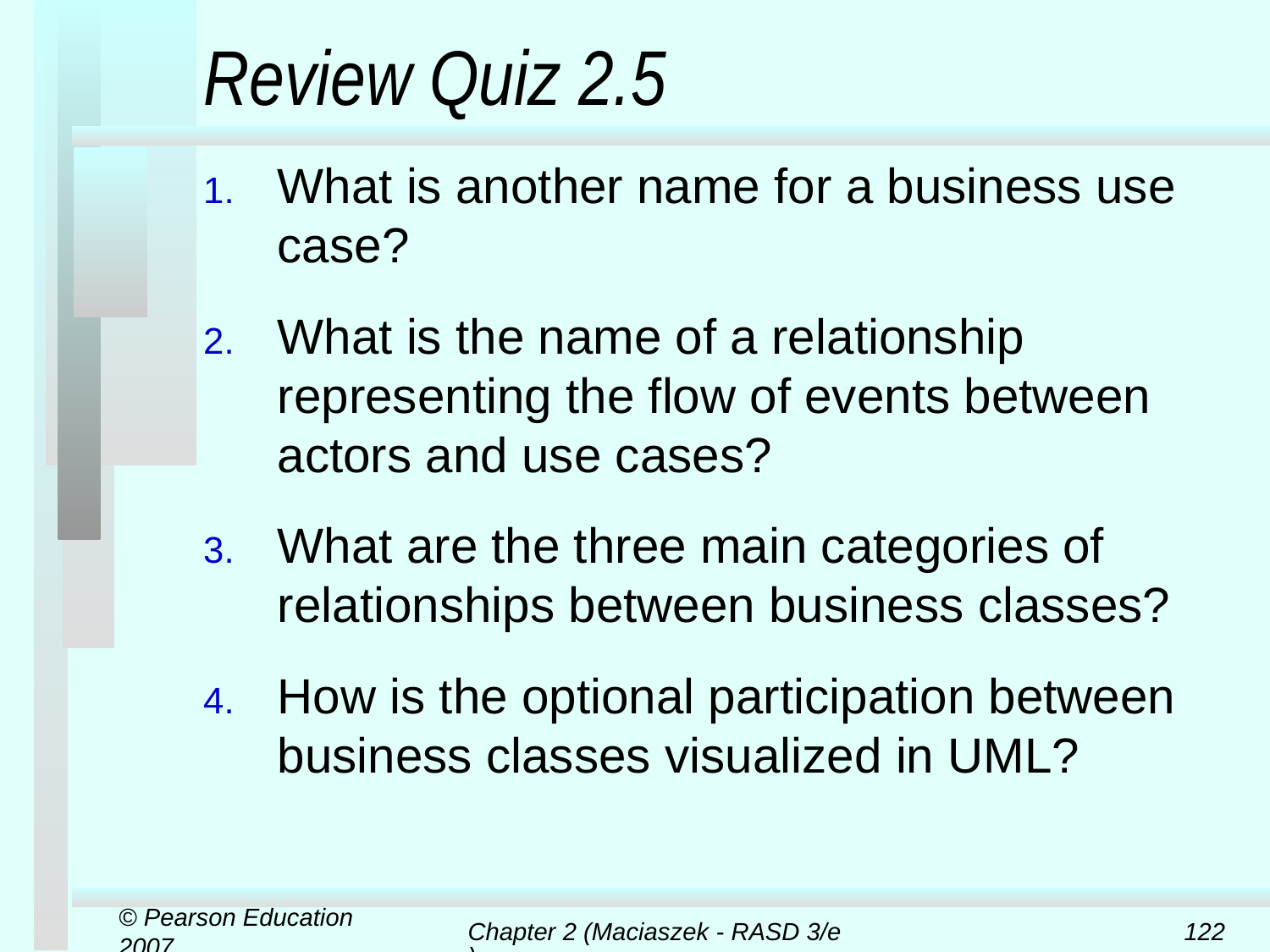

# Review Quiz 2.5
What is another name for a business use case?
What is the name of a relationship representing the flow of events between actors and use cases?
What are the three main categories of relationships between business classes?
How is the optional participation between business classes visualized in UML?
© Pearson Education 2007
Chapter 2 (Maciaszek - RASD 3/e)
122